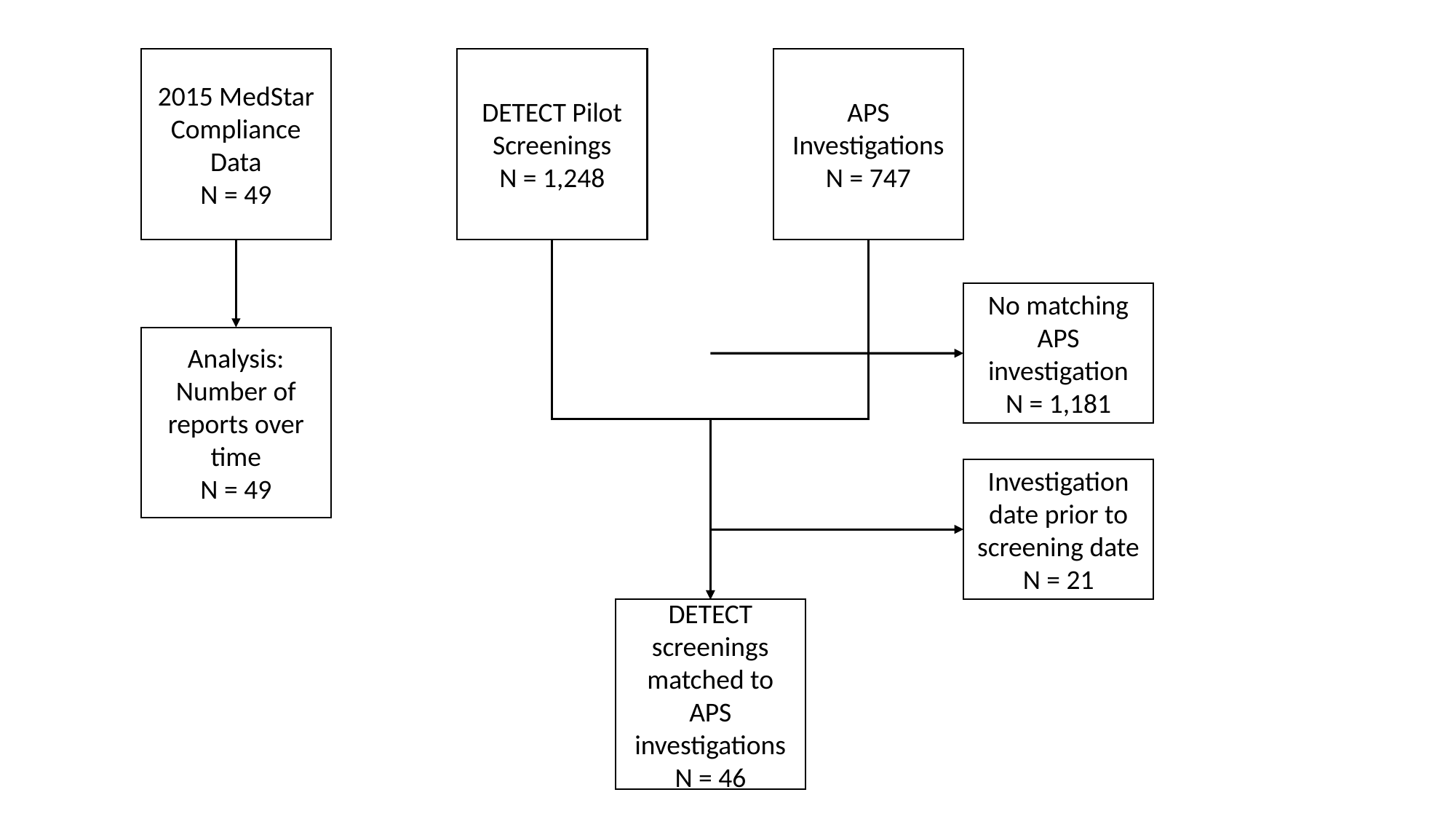

2015 MedStar Compliance Data
N = 49
DETECT Pilot Screenings
N = 1,248
APS Investigations
N = 747
No matching APS investigation
N = 1,181
Analysis: Number of reports over time
N = 49
Investigation date prior to screening date
N = 21
DETECT screenings matched to APS investigations
N = 46